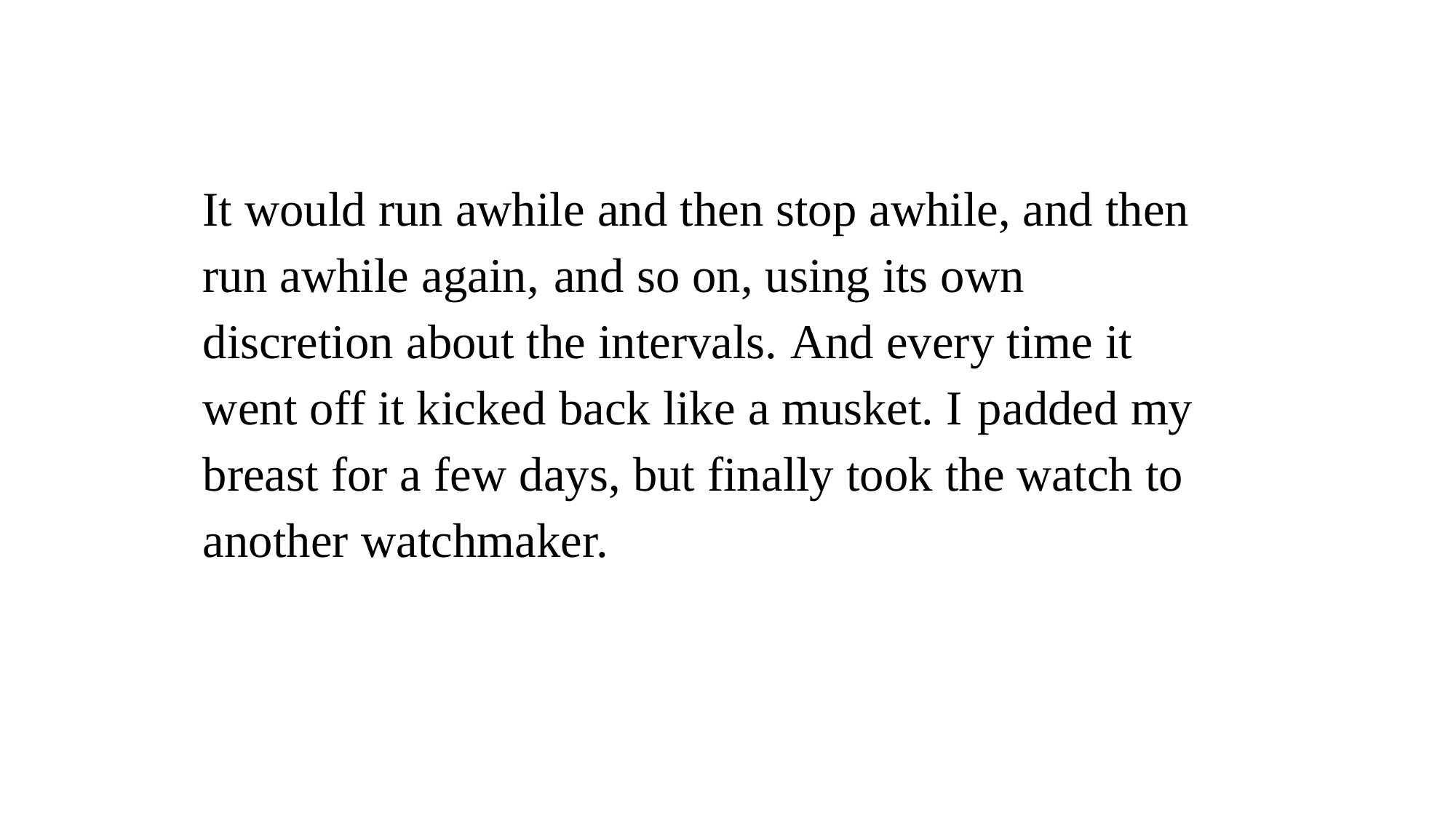

It would run awhile and then stop awhile, and then run awhile again, and so on, using its own discretion about the intervals. And every time it went off it kicked back like a musket. I padded my breast for a few days, but finally took the watch to another watchmaker.